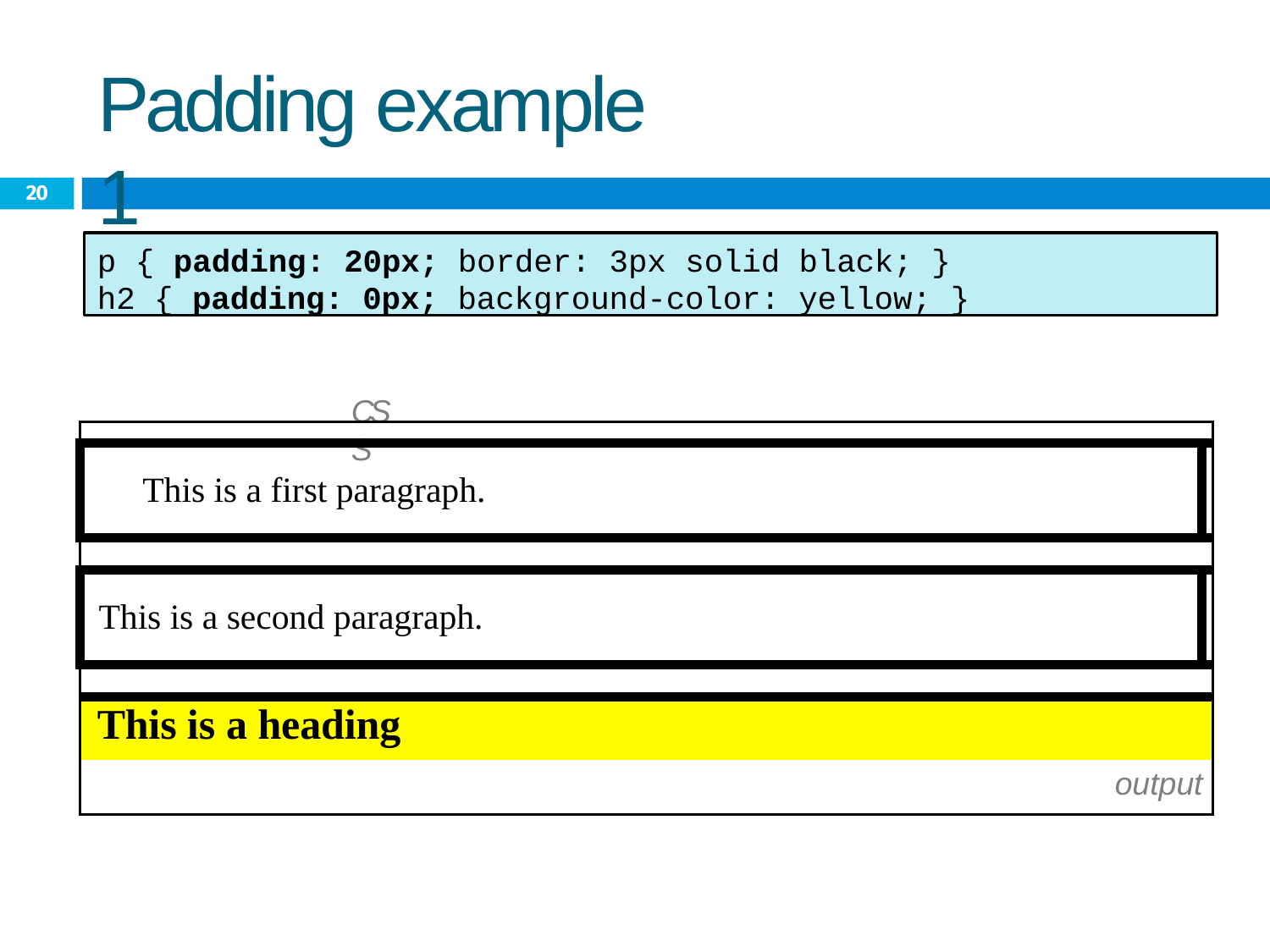

# Padding example 1
20
p { padding: 20px; border: 3px solid black; }  h2 { padding: 0px; background-color: yellow; }
CSS
|  |  |
| --- | --- |
| This is a first paragraph. |  |
|  |  |
| This is a second paragraph. |  |
|  |  |
| This is a heading |  |
| output |  |